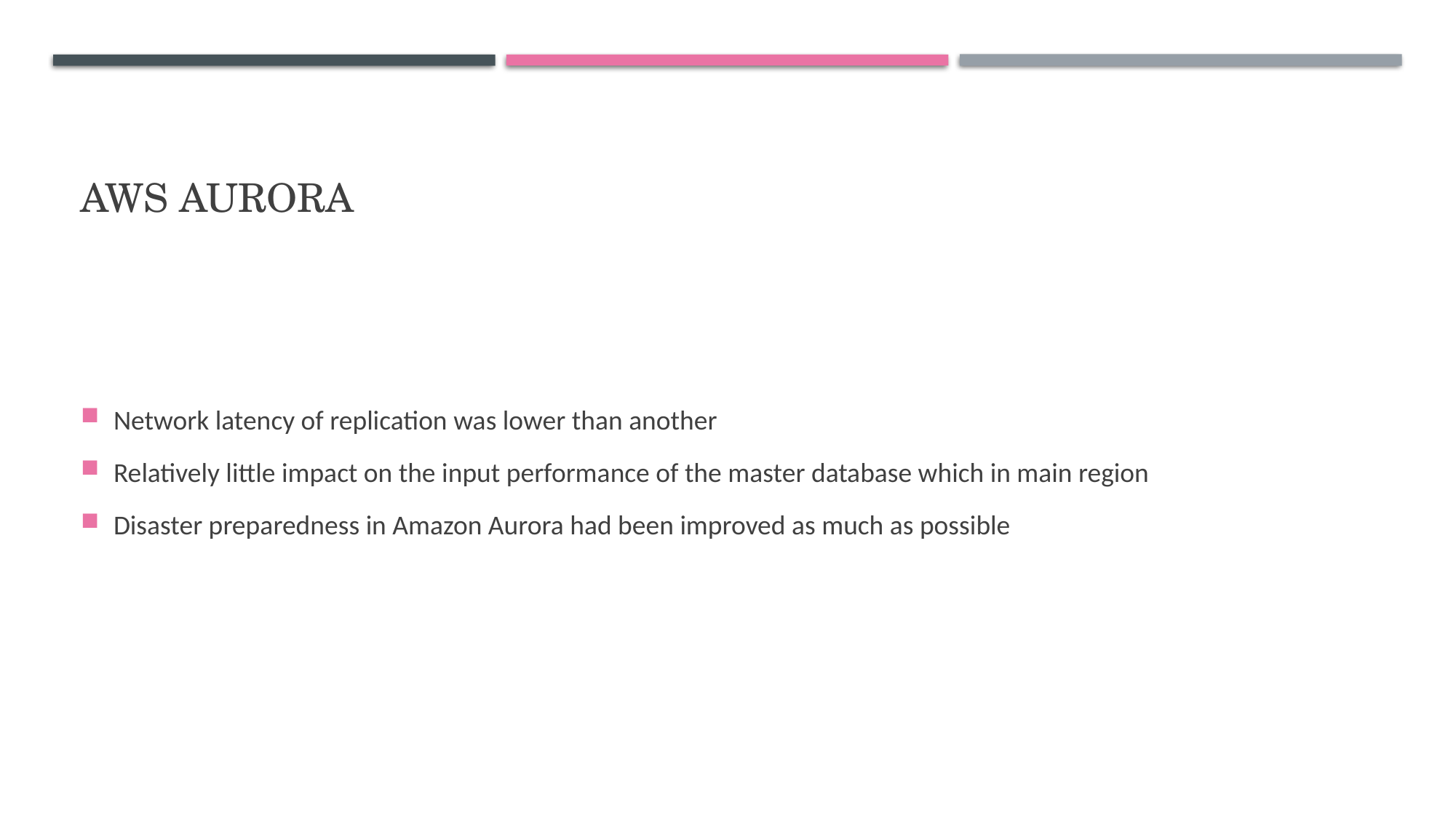

# Aws Aurora
Network latency of replication was lower than another
Relatively little impact on the input performance of the master database which in main region
Disaster preparedness in Amazon Aurora had been improved as much as possible